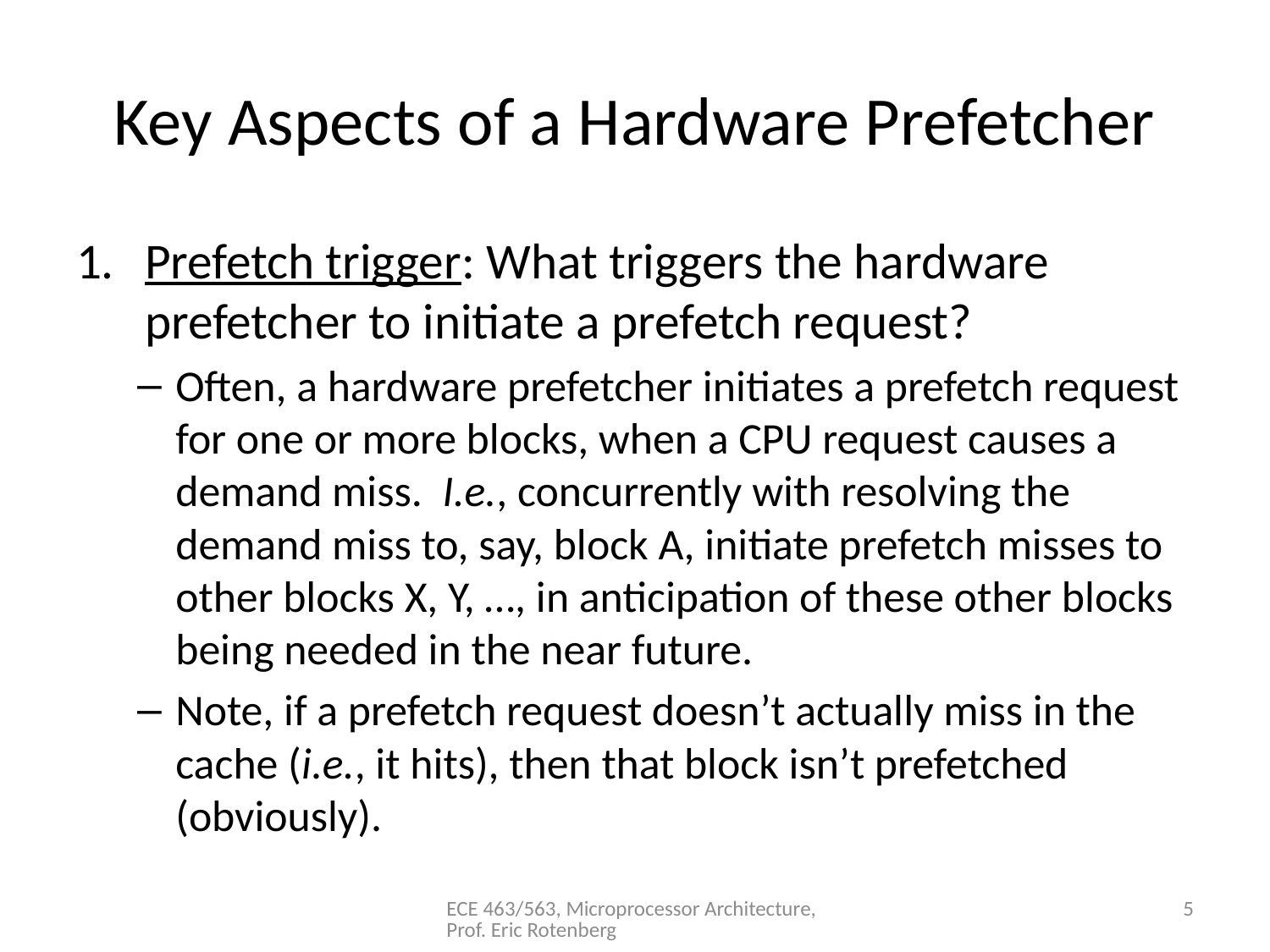

# Key Aspects of a Hardware Prefetcher
Prefetch trigger: What triggers the hardware prefetcher to initiate a prefetch request?
Often, a hardware prefetcher initiates a prefetch request for one or more blocks, when a CPU request causes a demand miss.  I.e., concurrently with resolving the demand miss to, say, block A, initiate prefetch misses to other blocks X, Y, …, in anticipation of these other blocks being needed in the near future.
Note, if a prefetch request doesn’t actually miss in the cache (i.e., it hits), then that block isn’t prefetched (obviously).
ECE 463/563, Microprocessor Architecture, Prof. Eric Rotenberg
5